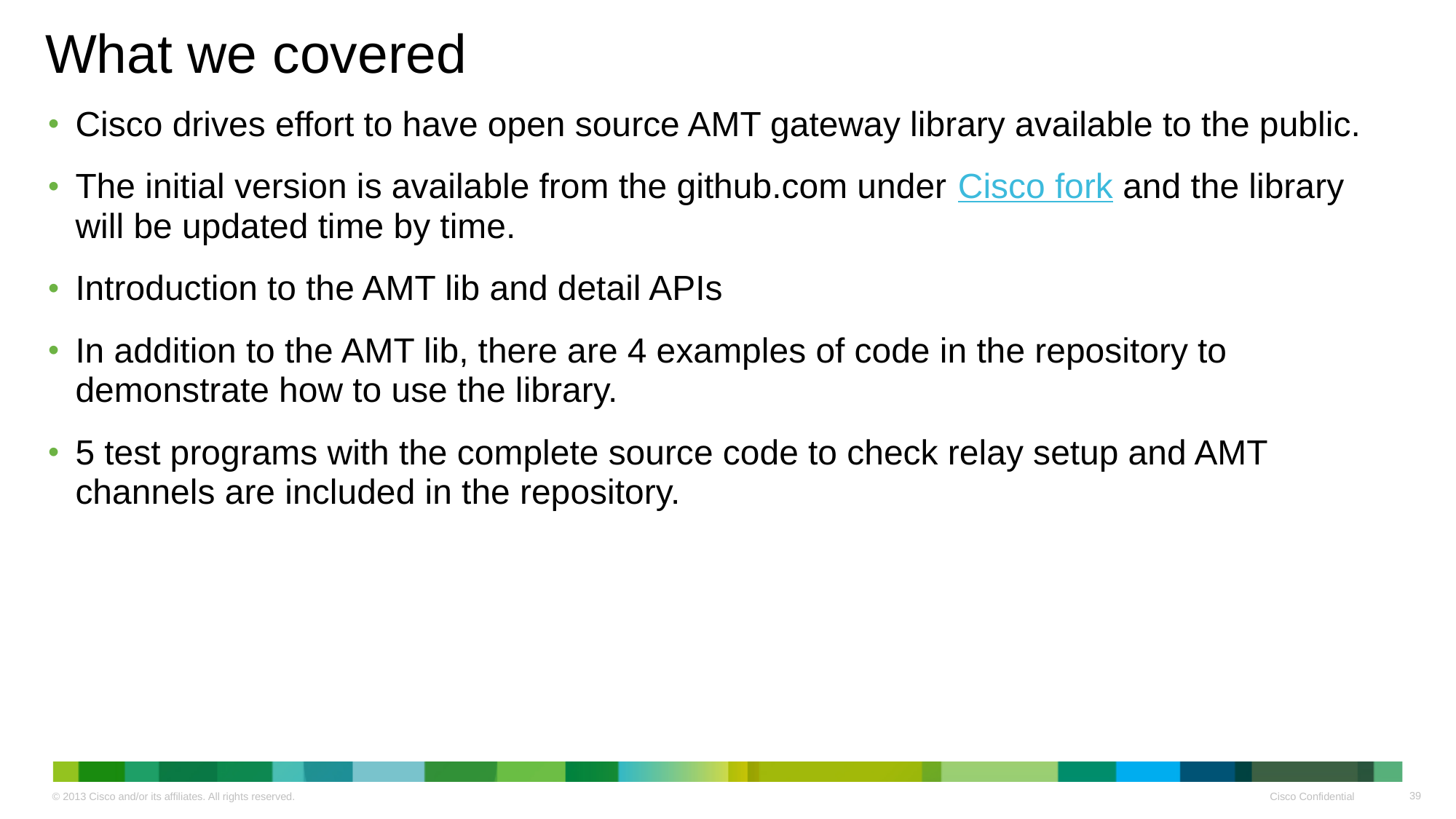

# What we covered
Cisco drives effort to have open source AMT gateway library available to the public.
The initial version is available from the github.com under Cisco fork and the library will be updated time by time.
Introduction to the AMT lib and detail APIs
In addition to the AMT lib, there are 4 examples of code in the repository to demonstrate how to use the library.
5 test programs with the complete source code to check relay setup and AMT channels are included in the repository.